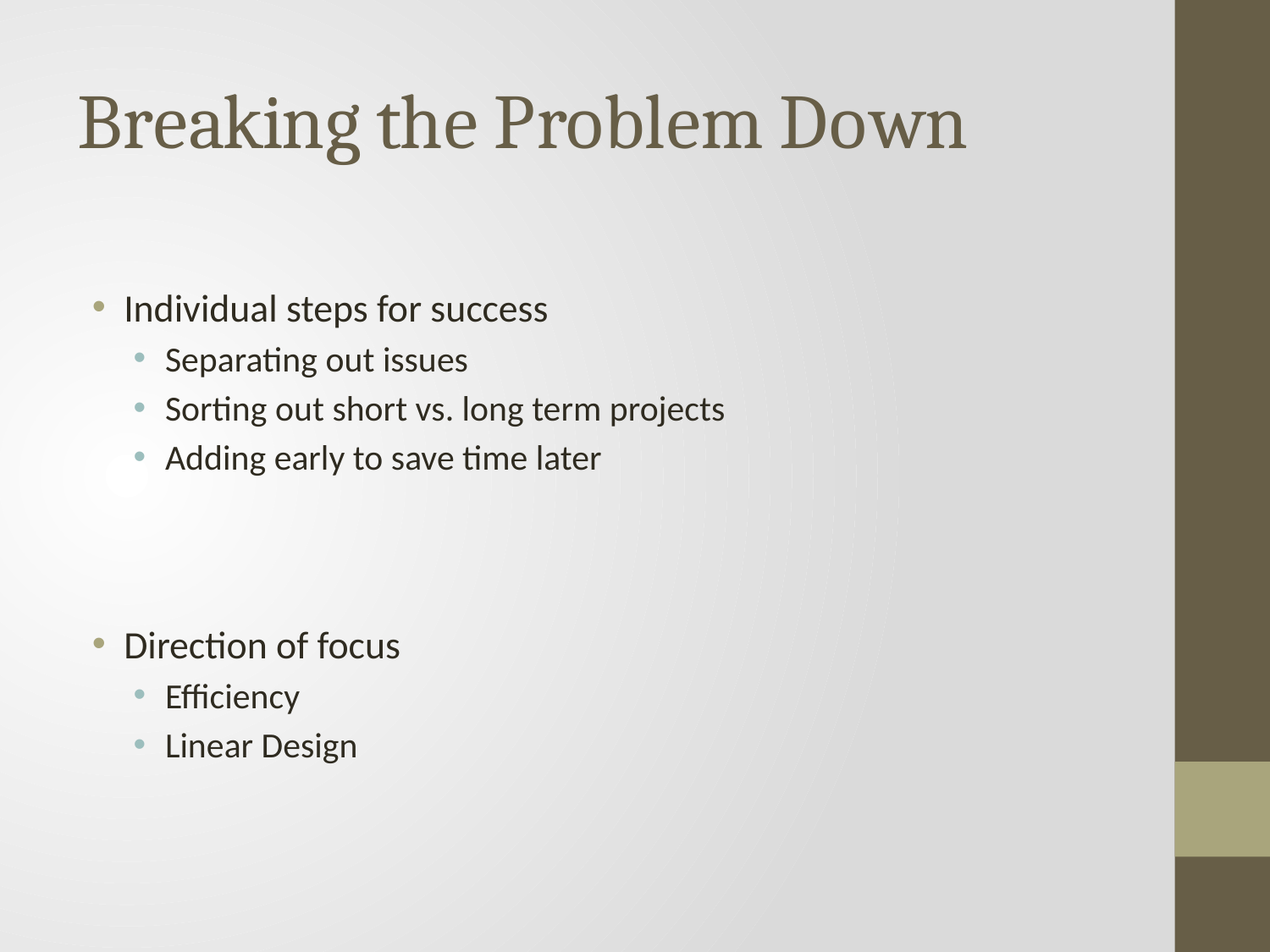

# Breaking the Problem Down

Individual steps for success
Separating out issues
Sorting out short vs. long term projects
Adding early to save time later

Direction of focus
Efficiency
Linear Design